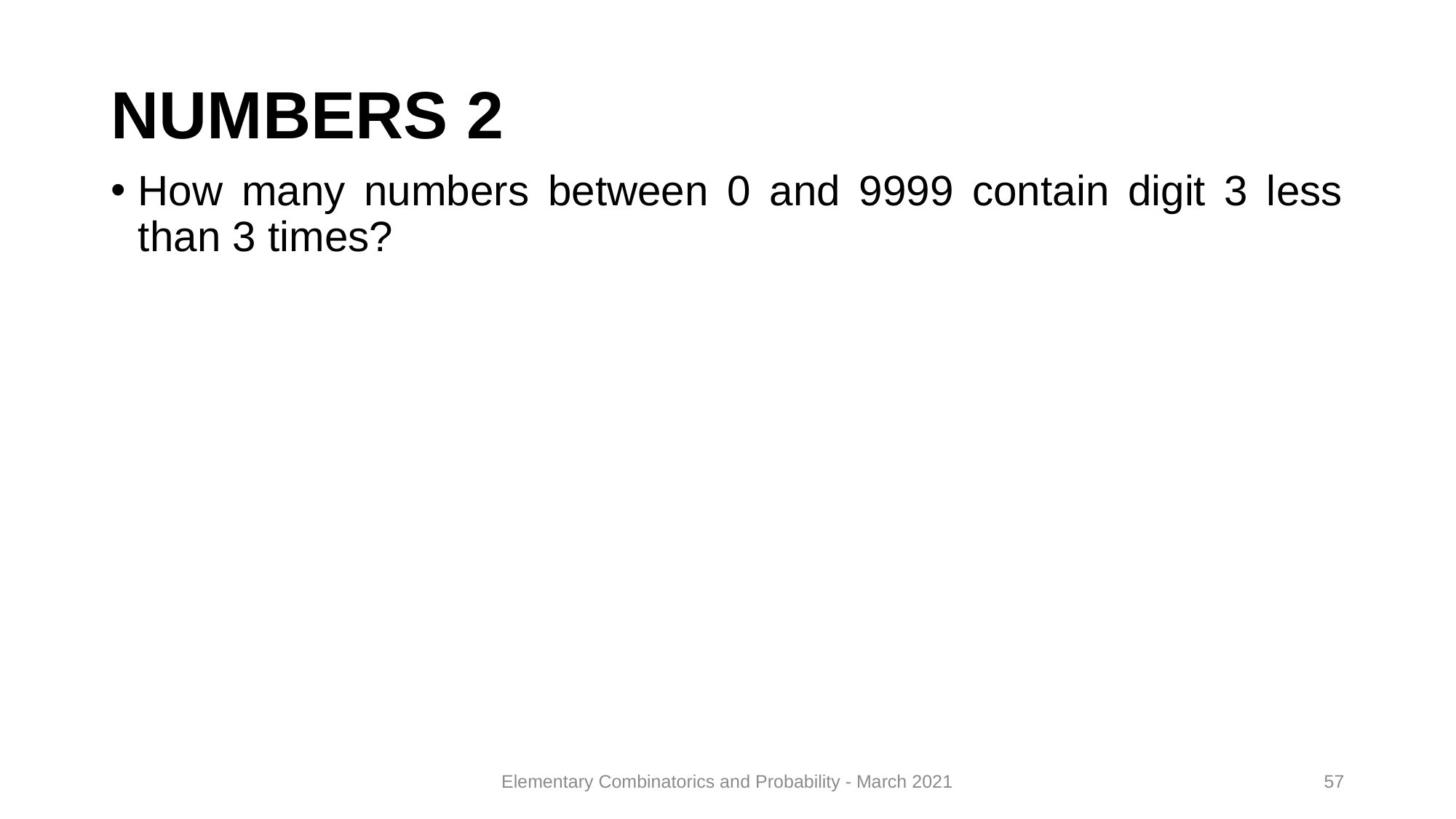

# Numbers 2
How many numbers between 0 and 9999 contain digit 3 less than 3 times?

There are 10000 numbers between 0 and 9999.

1 contains digit 3 four times (previous step).

2674 contain digit 3 three times (previous step).

Therefore, 10000 – 1 – 2674 = 7325
numbers between 0 and 9999 contain digit 3 less that three times.

Elementary Combinatorics and Probability - March 2021
57